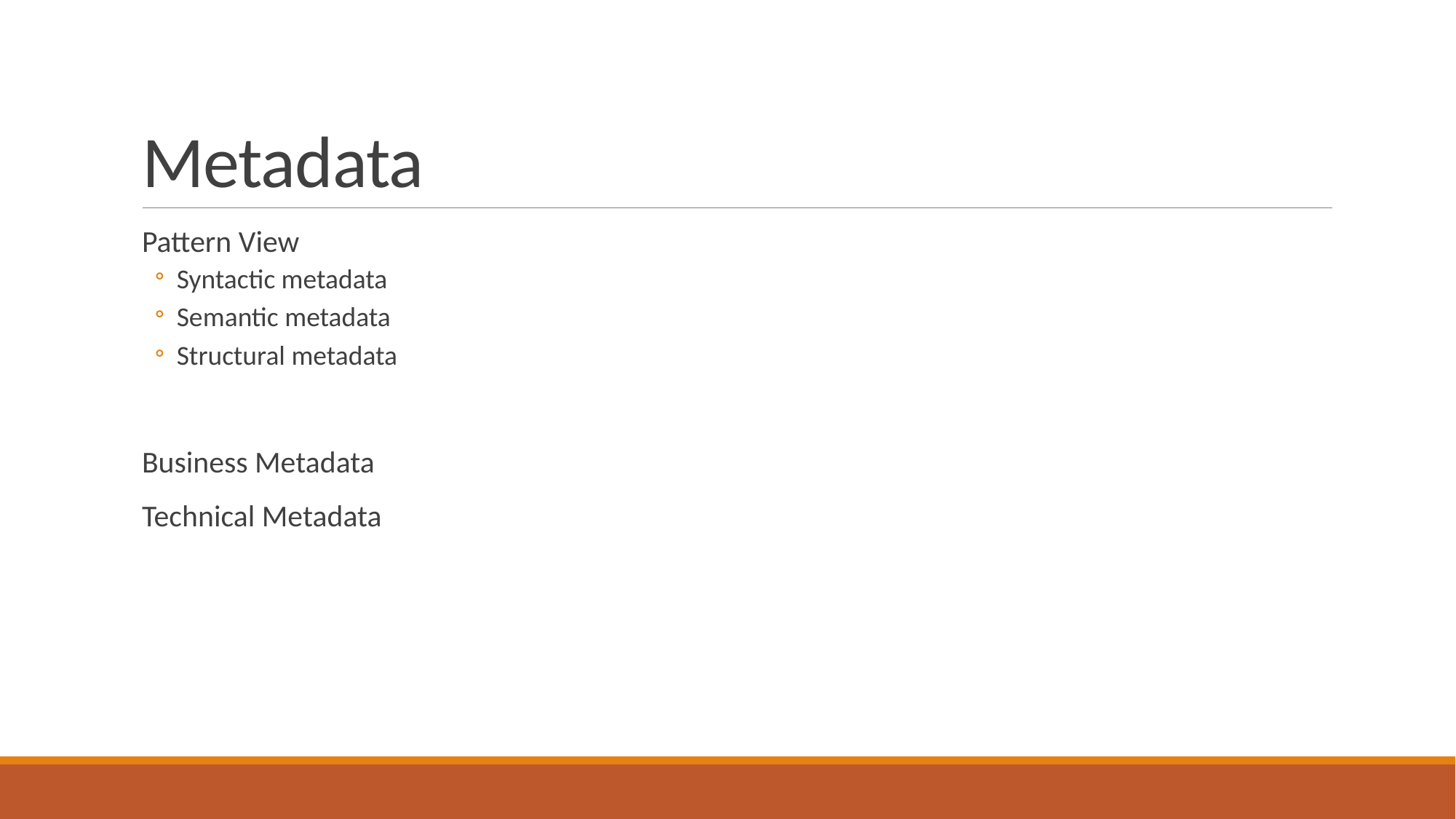

# Metadata
Pattern View
Syntactic metadata
Semantic metadata
Structural metadata

Business Metadata
Technical Metadata